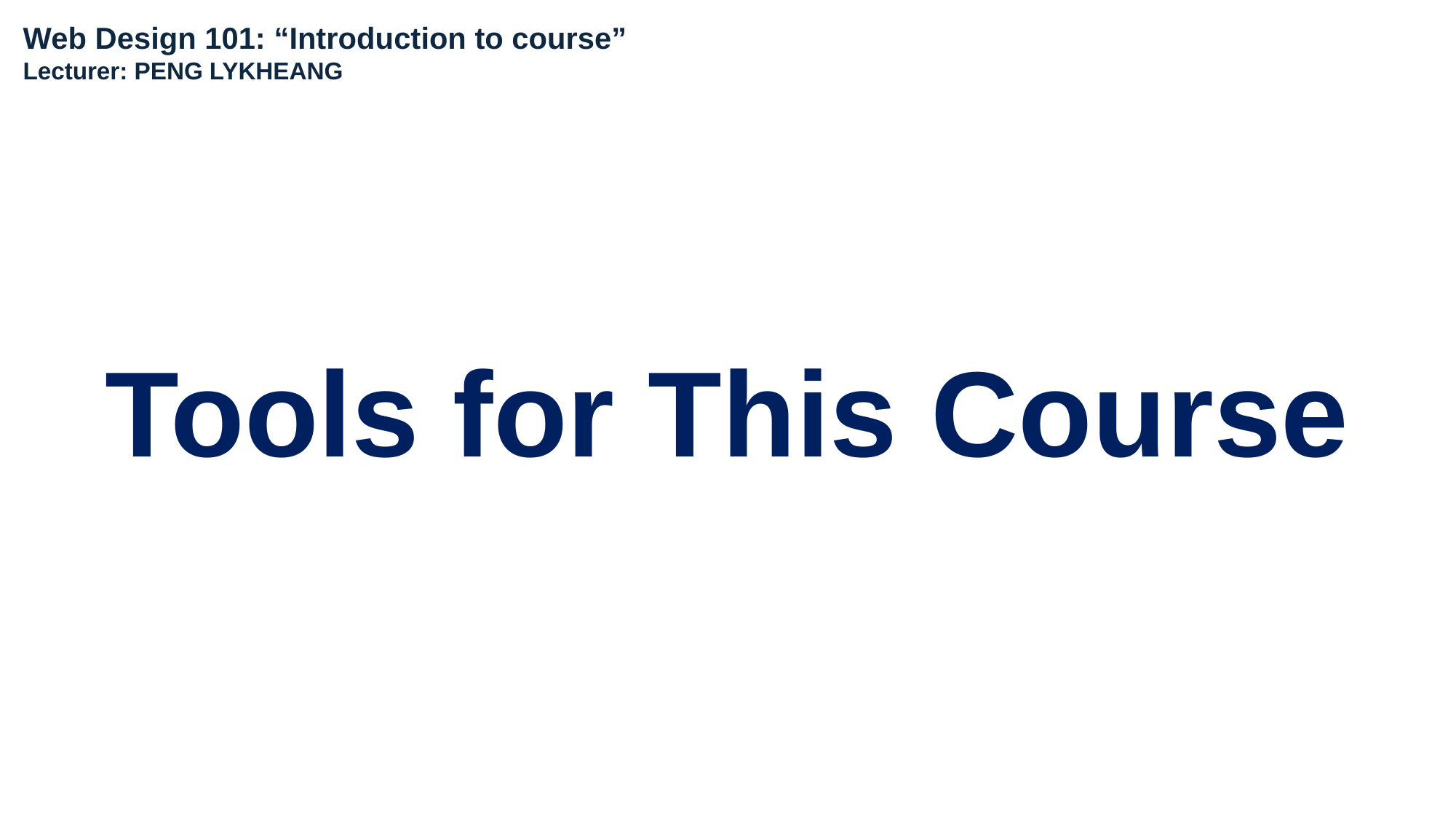

Web Design 101: “Introduction to course”
Lecturer: PENG LYKHEANG
Tools for This Course